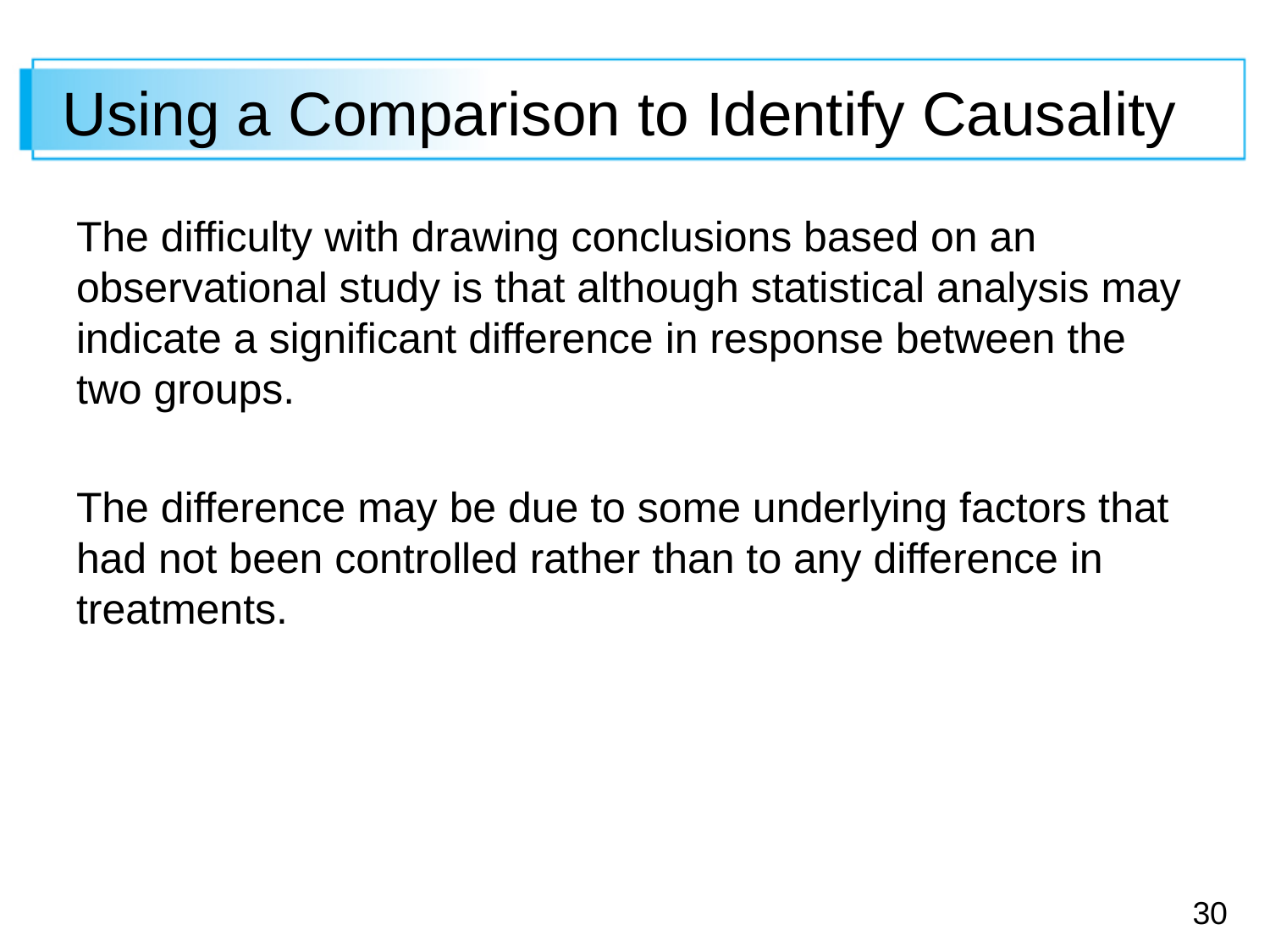

# Using a Comparison to Identify Causality

The difficulty with drawing conclusions based on an observational study is that although statistical analysis may indicate a significant difference in response between the two groups.

The difference may be due to some underlying factors that had not been controlled rather than to any difference in treatments.